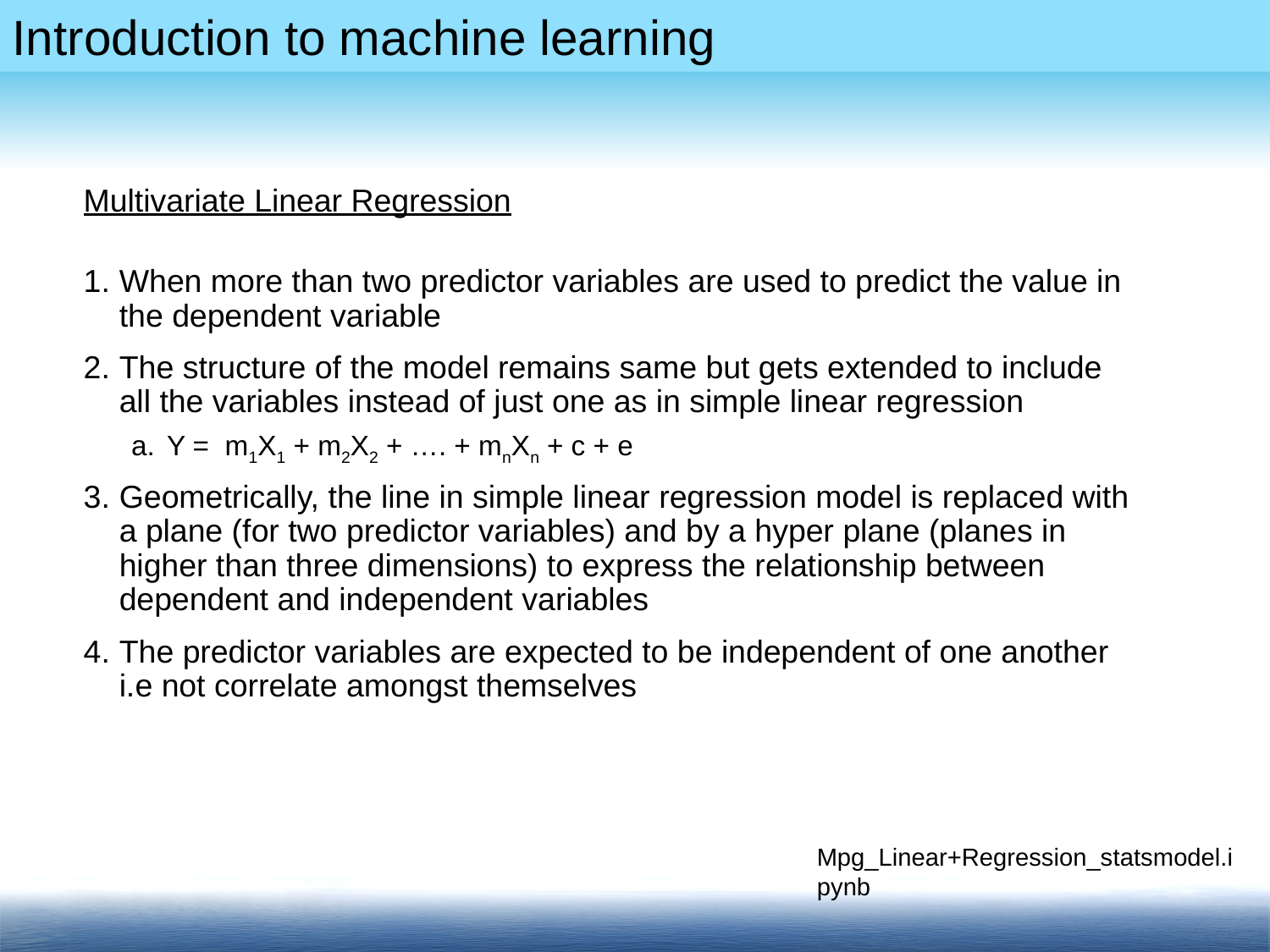

Multivariate Linear Regression

When more than two predictor variables are used to predict the value in the dependent variable
The structure of the model remains same but gets extended to include all the variables instead of just one as in simple linear regression
Y =  m1X1 + m2X2 + …. + mnXn + c + e
Geometrically, the line in simple linear regression model is replaced with a plane (for two predictor variables) and by a hyper plane (planes in higher than three dimensions) to express the relationship between dependent and independent variables
The predictor variables are expected to be independent of one another i.e not correlate amongst themselves

Mpg_Linear+Regression_statsmodel.ipynb